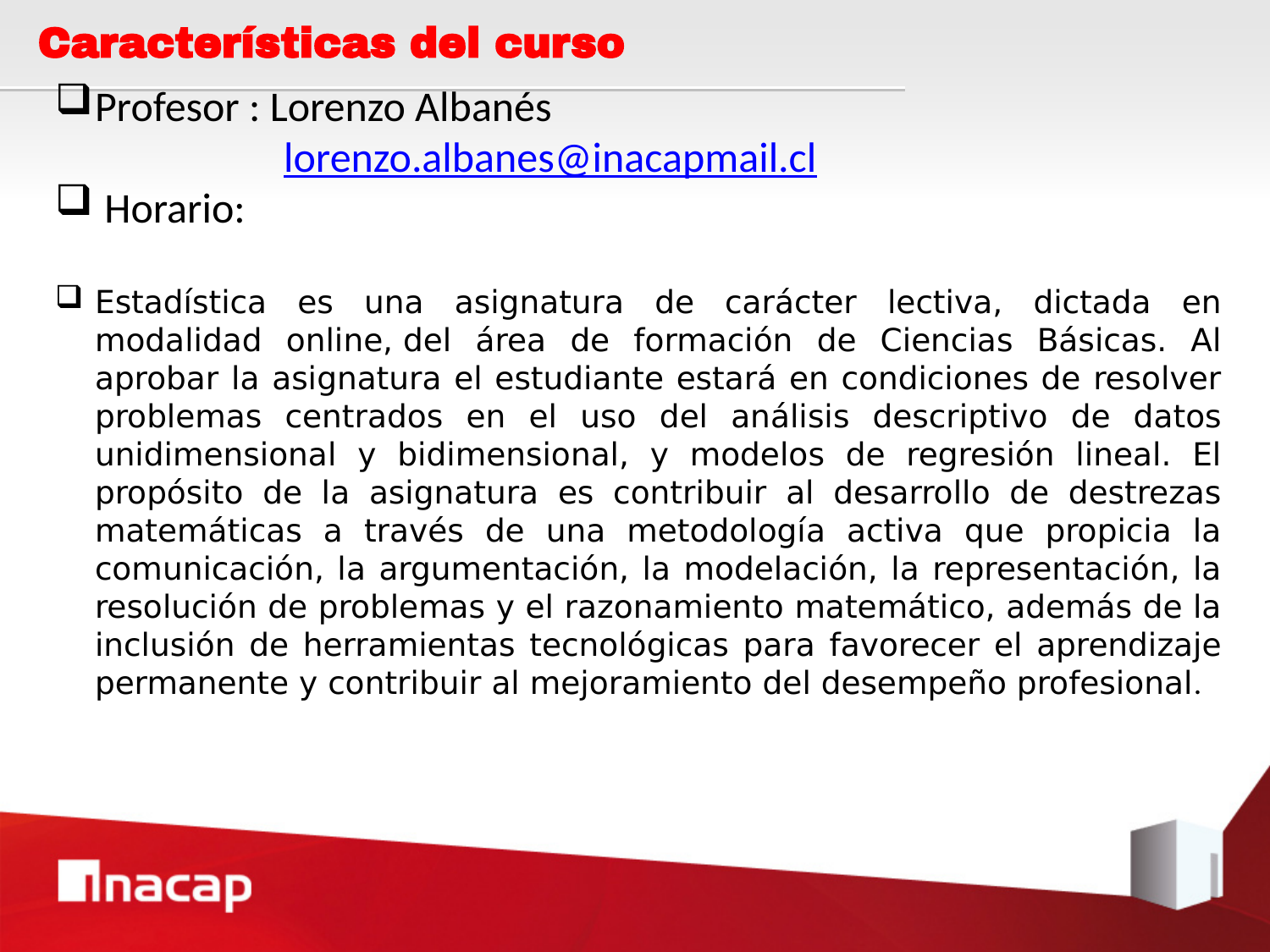

Características del curso
Profesor : Lorenzo Albanés
                        lorenzo.albanes@inacapmail.cl
 Horario:

Estadística es una asignatura de carácter lectiva, dictada en modalidad online, del área de formación de Ciencias Básicas. Al aprobar la asignatura el estudiante estará en condiciones de resolver problemas centrados en el uso del análisis descriptivo de datos unidimensional y bidimensional, y modelos de regresión lineal. El propósito de la asignatura es contribuir al desarrollo de destrezas matemáticas a través de una metodología activa que propicia la comunicación, la argumentación, la modelación, la representación, la resolución de problemas y el razonamiento matemático, además de la inclusión de herramientas tecnológicas para favorecer el aprendizaje permanente y contribuir al mejoramiento del desempeño profesional.